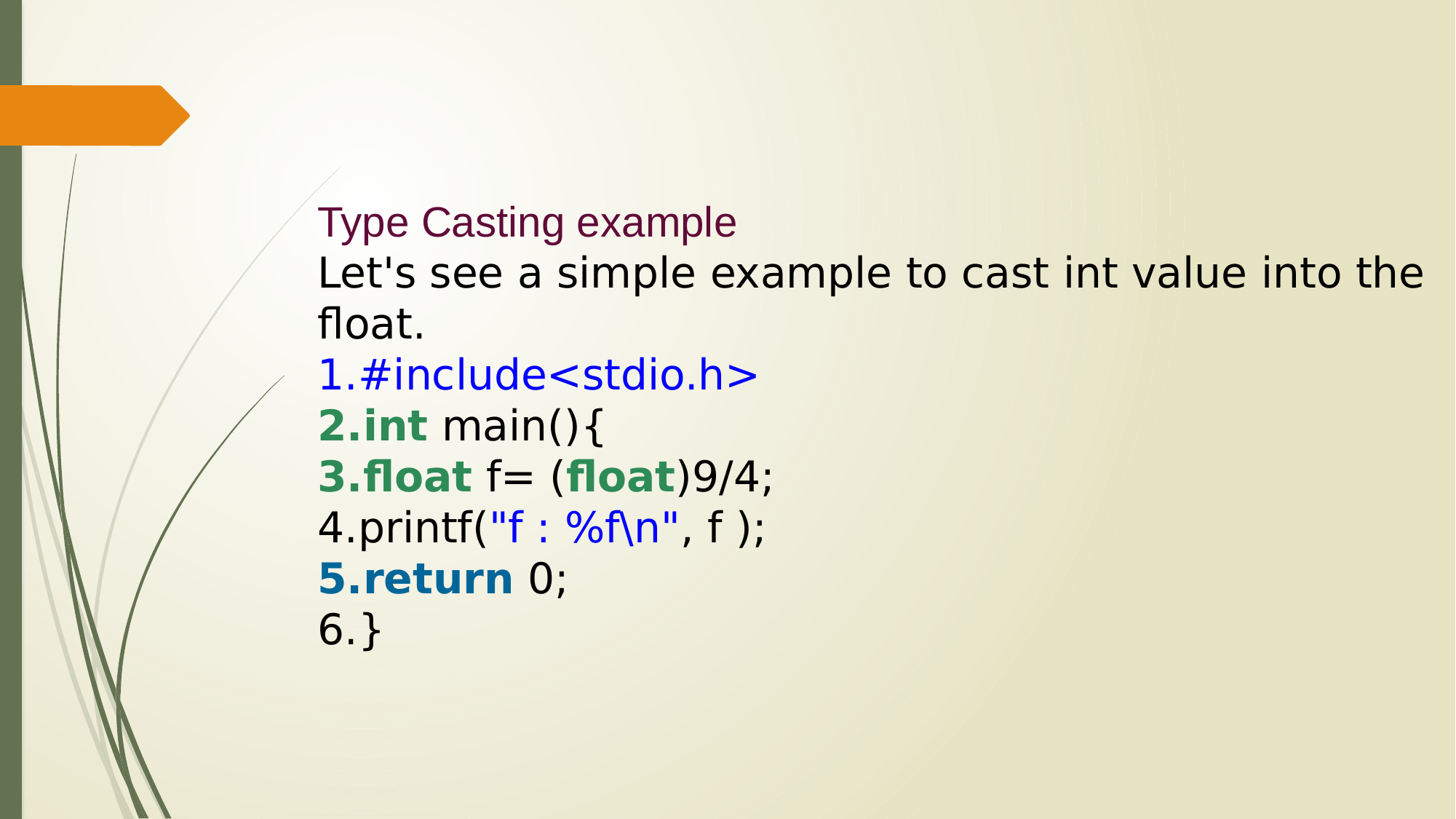

Type Casting example
Let's see a simple example to cast int value into the float.
#include<stdio.h>
int main(){
float f= (float)9/4;
printf("f : %f\n", f );
return 0;
}